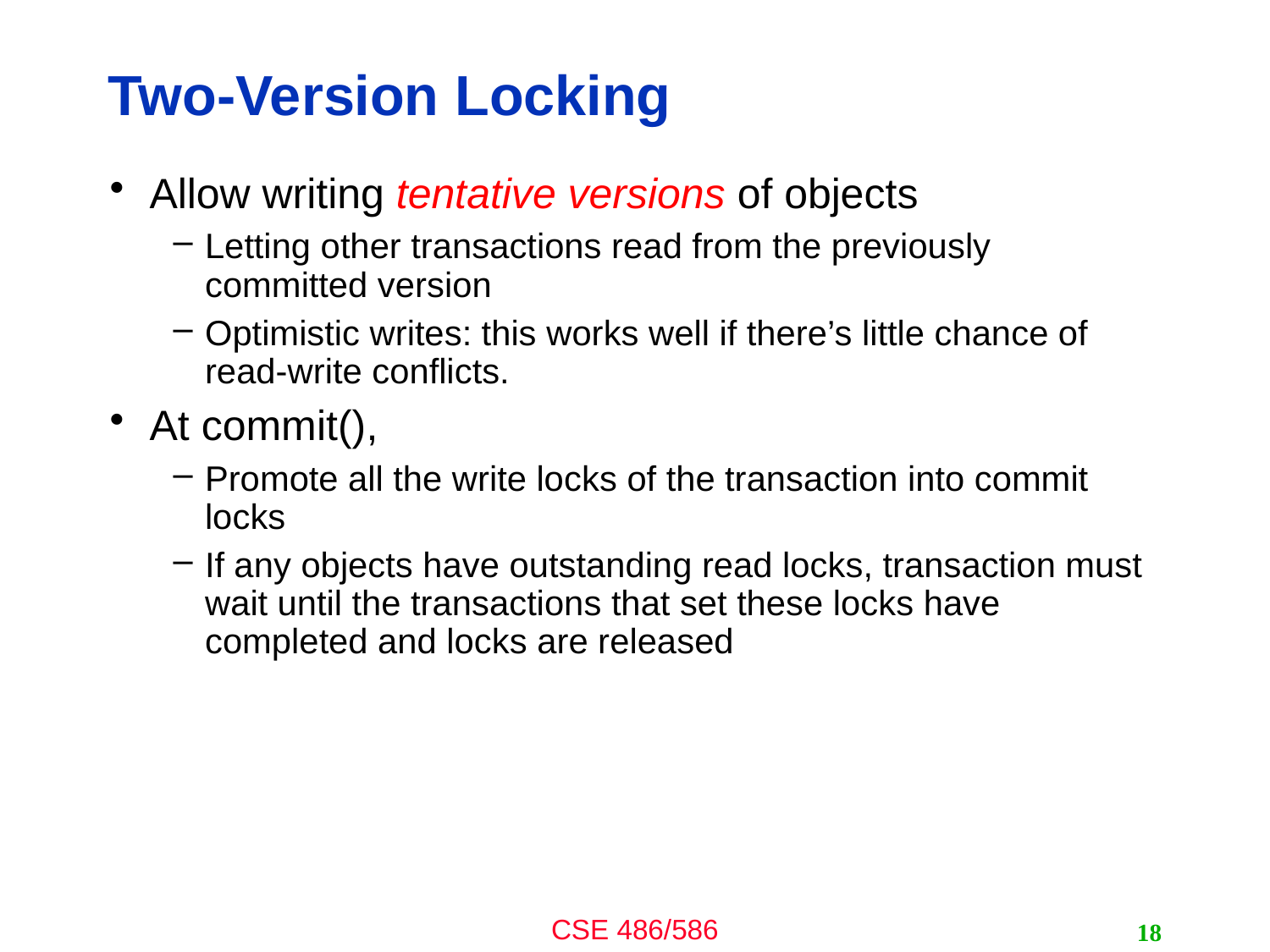

# Two-Version Locking
Allow writing tentative versions of objects
Letting other transactions read from the previously committed version
Optimistic writes: this works well if there’s little chance of read-write conflicts.
At commit(),
Promote all the write locks of the transaction into commit locks
If any objects have outstanding read locks, transaction must wait until the transactions that set these locks have completed and locks are released
18